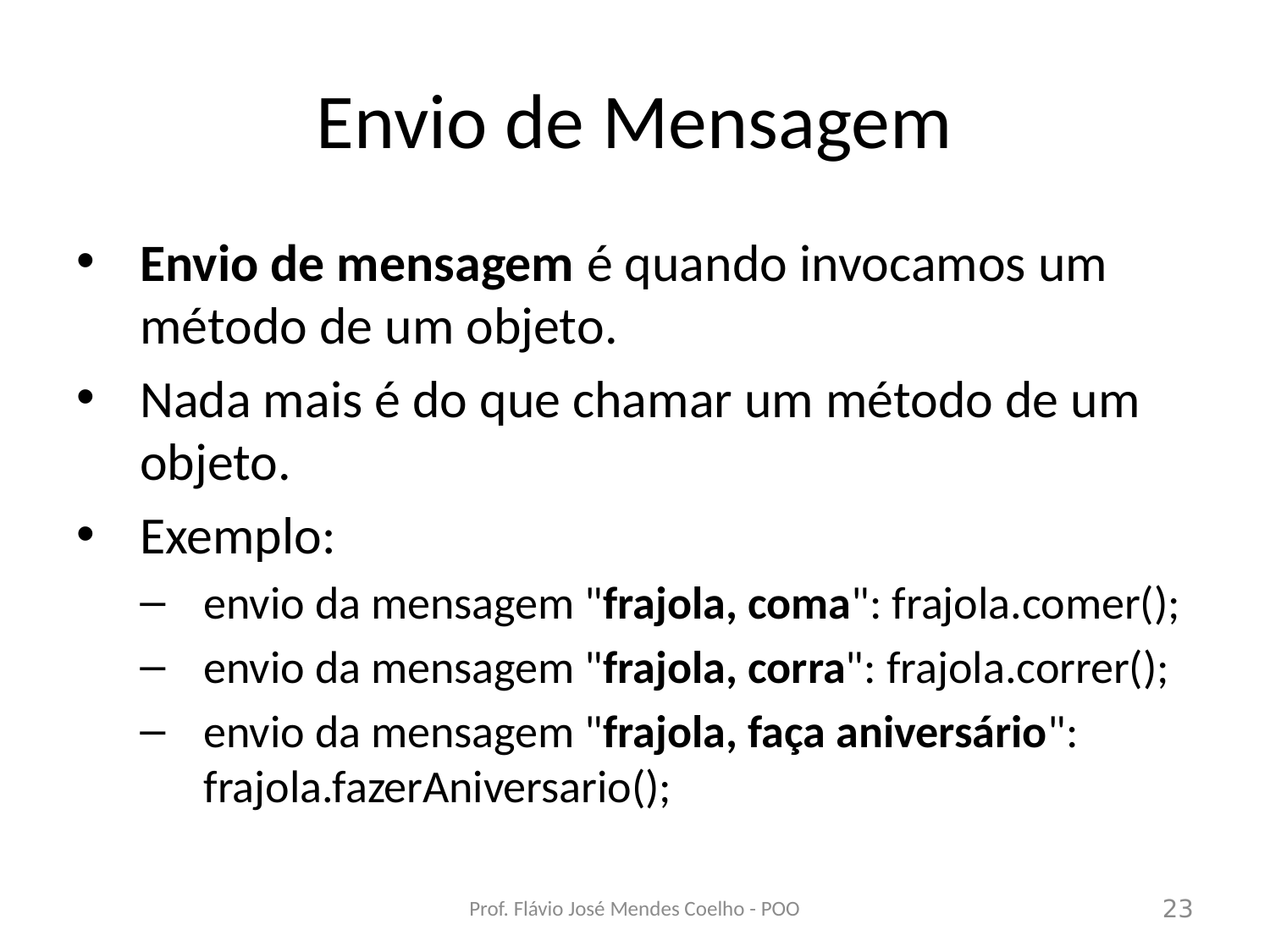

# Envio de Mensagem
Envio de mensagem é quando invocamos um método de um objeto.
Nada mais é do que chamar um método de um objeto.
Exemplo:
envio da mensagem "frajola, coma": frajola.comer();
envio da mensagem "frajola, corra": frajola.correr();
envio da mensagem "frajola, faça aniversário": frajola.fazerAniversario();
Prof. Flávio José Mendes Coelho - POO
23